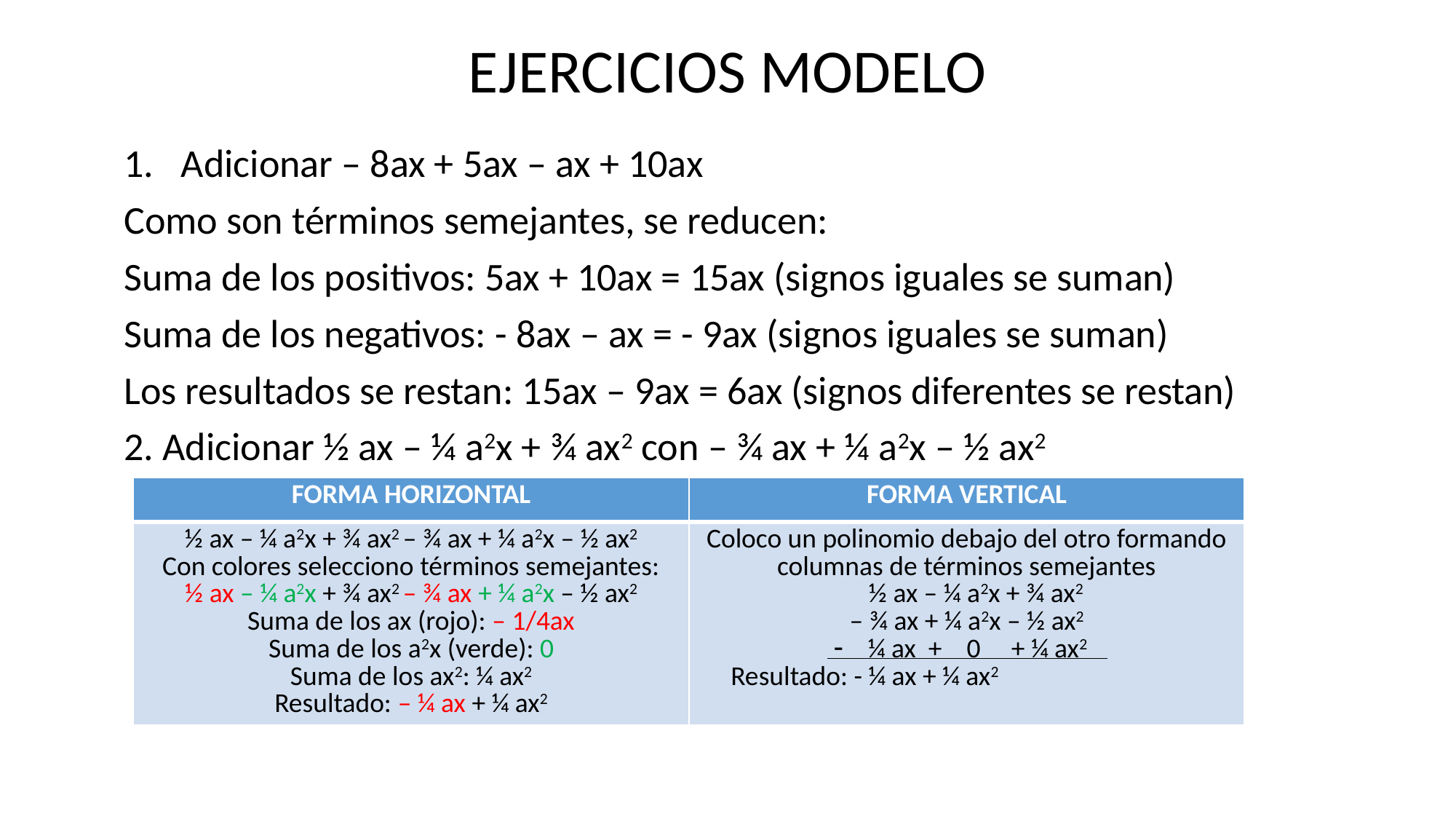

# EJERCICIOS MODELO
Adicionar – 8ax + 5ax – ax + 10ax
Como son términos semejantes, se reducen:
Suma de los positivos: 5ax + 10ax = 15ax (signos iguales se suman)
Suma de los negativos: - 8ax – ax = - 9ax (signos iguales se suman)
Los resultados se restan: 15ax – 9ax = 6ax (signos diferentes se restan)
2. Adicionar ½ ax – ¼ a2x + ¾ ax2 con – ¾ ax + ¼ a2x – ½ ax2

| FORMA HORIZONTAL | FORMA VERTICAL |
| --- | --- |
| ½ ax – ¼ a2x + ¾ ax2 – ¾ ax + ¼ a2x – ½ ax2 Con colores selecciono términos semejantes: ½ ax – ¼ a2x + ¾ ax2 – ¾ ax + ¼ a2x – ½ ax2 Suma de los ax (rojo): – 1/4ax Suma de los a2x (verde): 0 Suma de los ax2: ¼ ax2 Resultado: – ¼ ax + ¼ ax2 | Coloco un polinomio debajo del otro formando columnas de términos semejantes ½ ax – ¼ a2x + ¾ ax2 – ¾ ax + ¼ a2x – ½ ax2 ¼ ax + 0 + ¼ ax2 Resultado: - ¼ ax + ¼ ax2 |